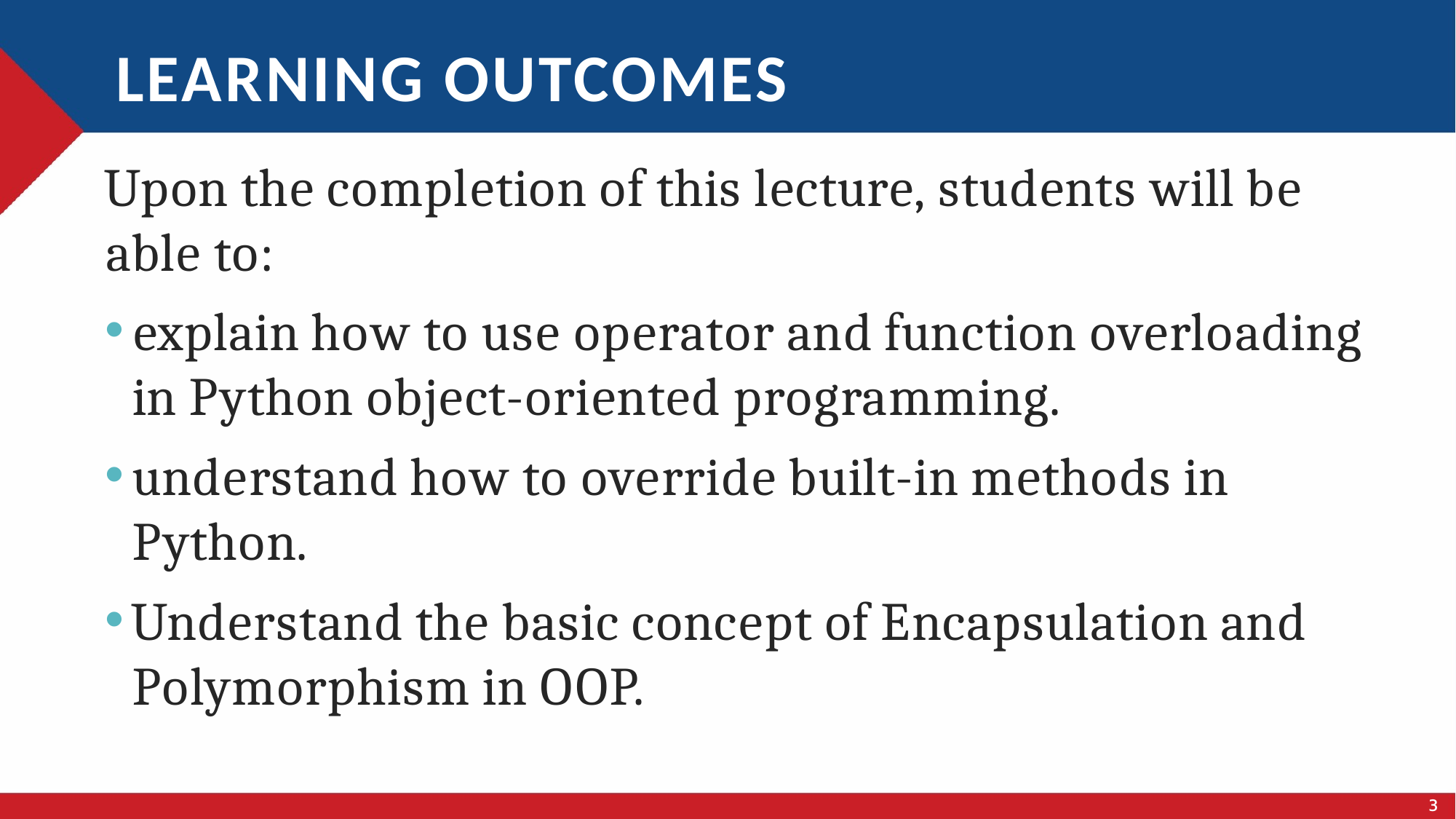

# Learning outcomes
Upon the completion of this lecture, students will be able to:
explain how to use operator and function overloading in Python object-oriented programming.
understand how to override built-in methods in Python.
Understand the basic concept of Encapsulation and Polymorphism in OOP.

3